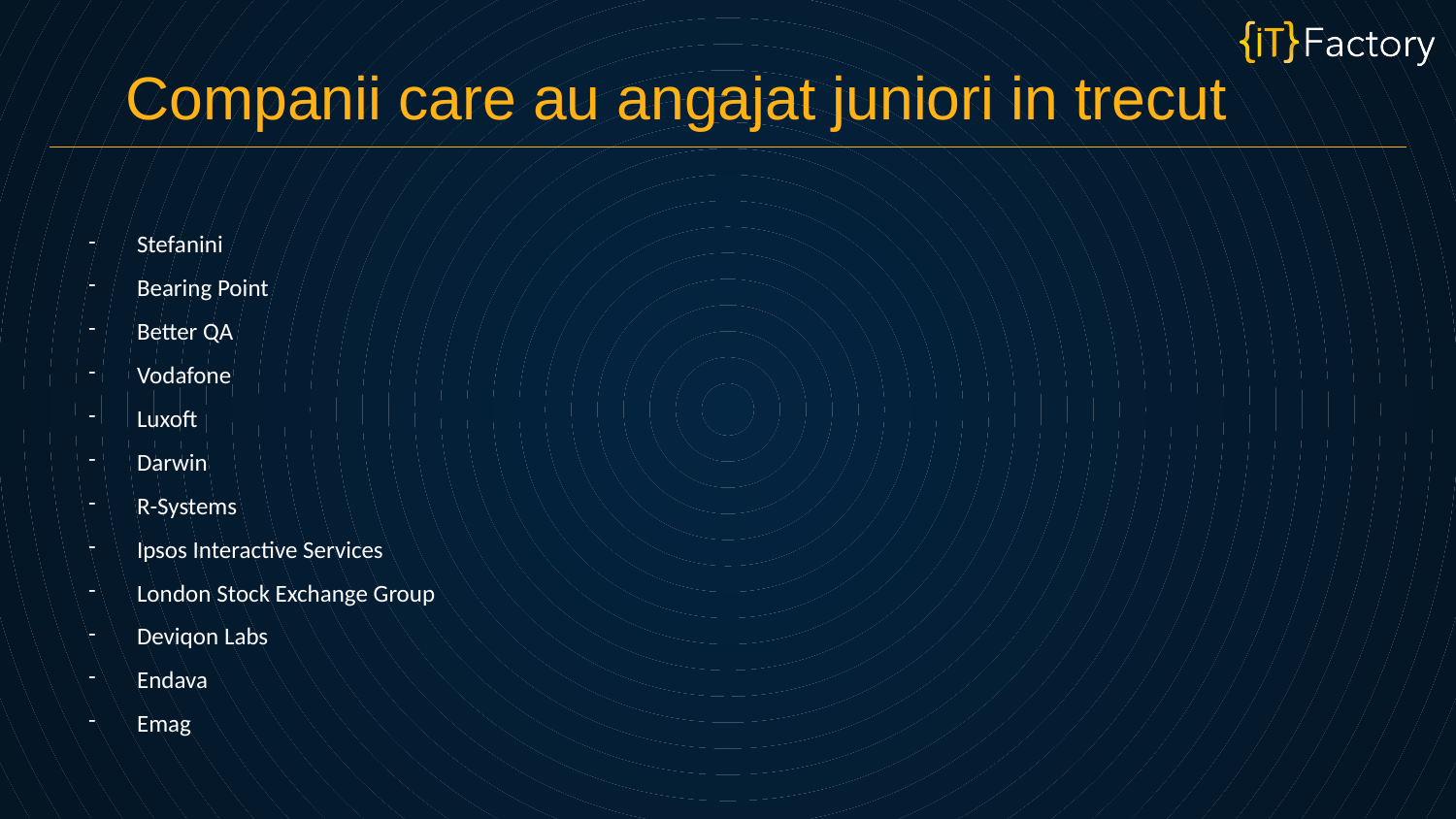

Companii care au angajat juniori in trecut
Stefanini
Bearing Point
Better QA
Vodafone
Luxoft
Darwin
R-Systems
Ipsos Interactive Services
London Stock Exchange Group
Deviqon Labs
Endava
Emag